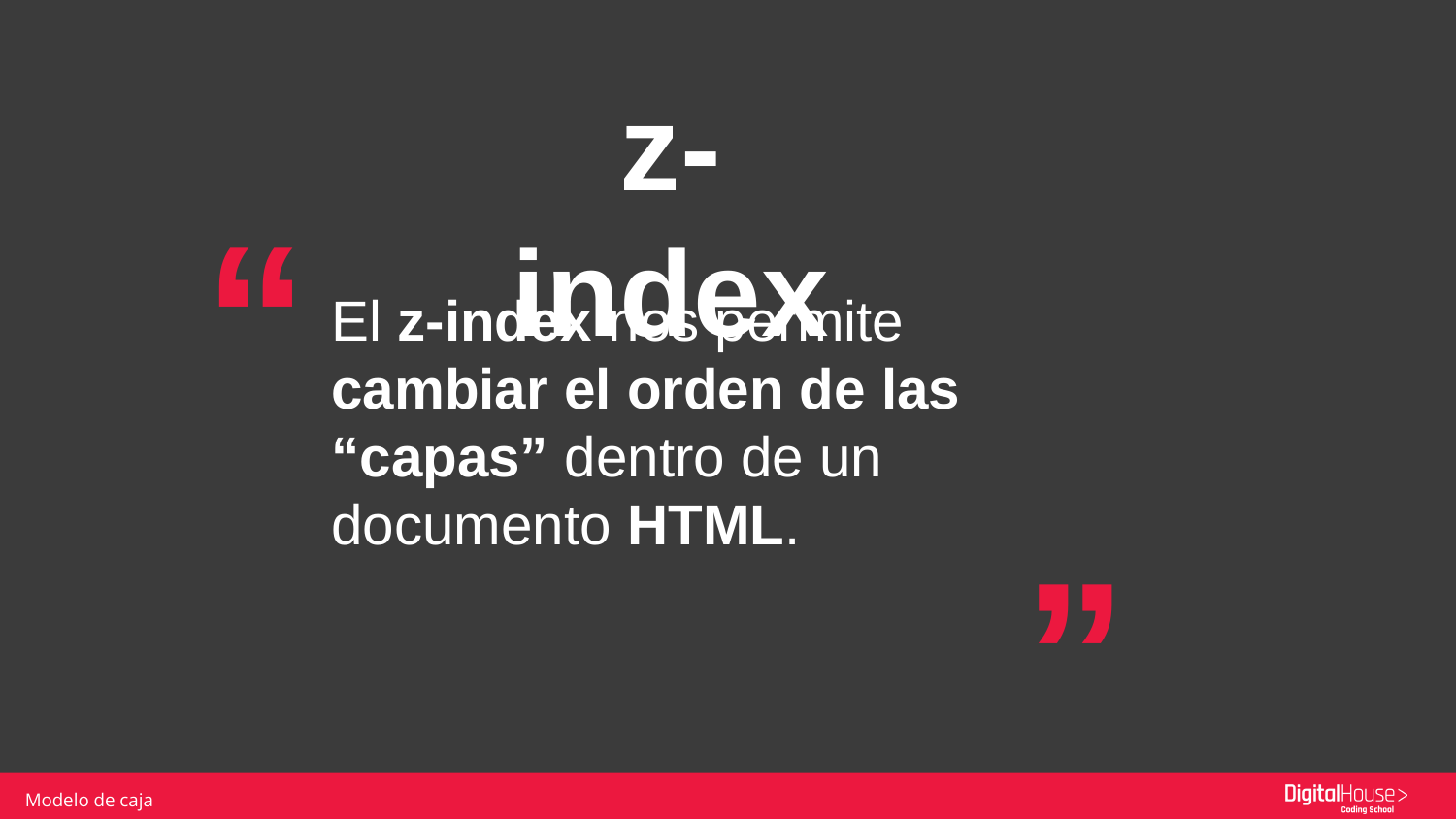

# z-index
“
El z-index nos permite cambiar el orden de las “capas” dentro de un documento HTML.
”